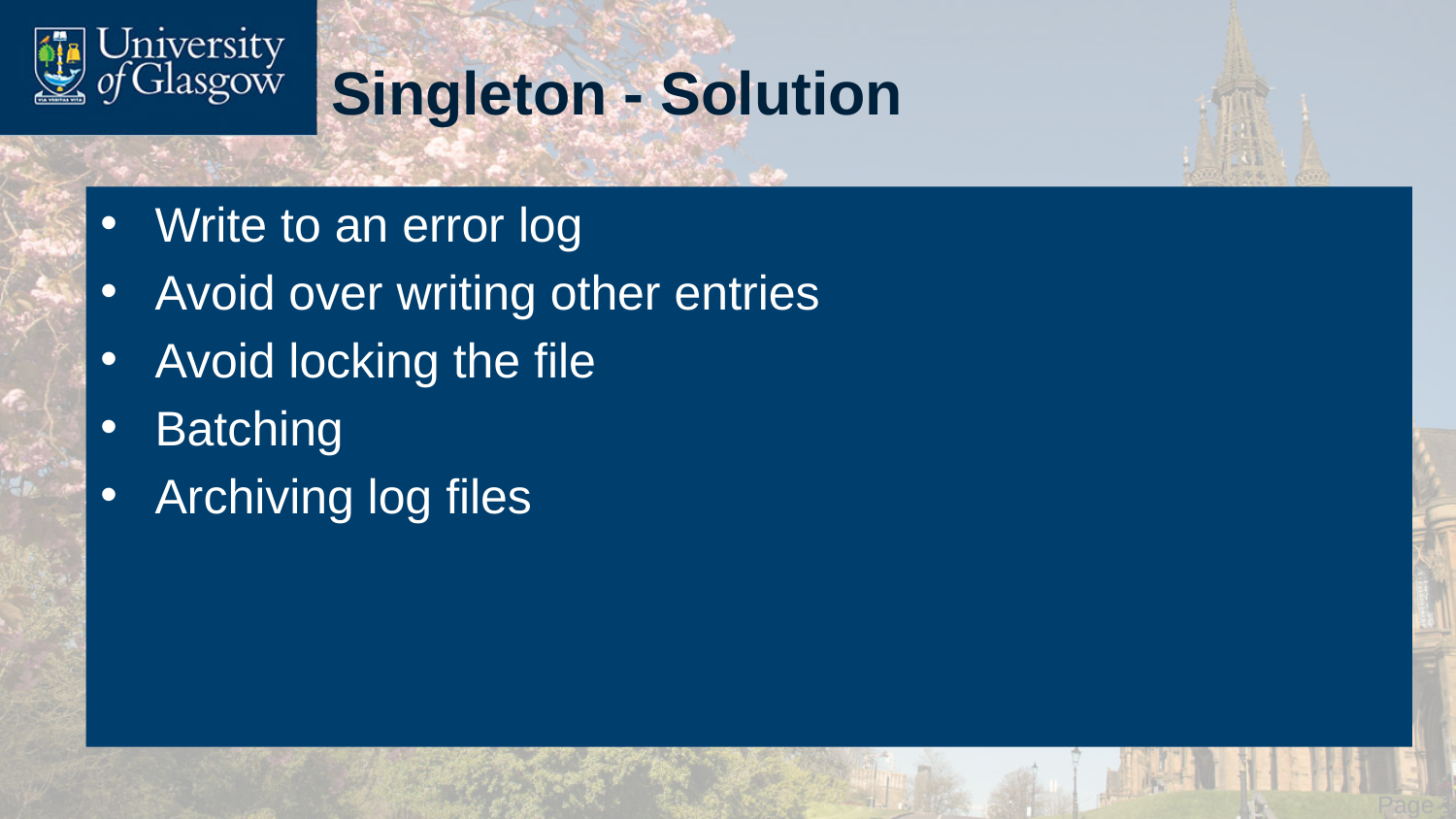

# Singleton - Solution
Write to an error log
Avoid over writing other entries
Avoid locking the file
Batching
Archiving log files

 Page 15